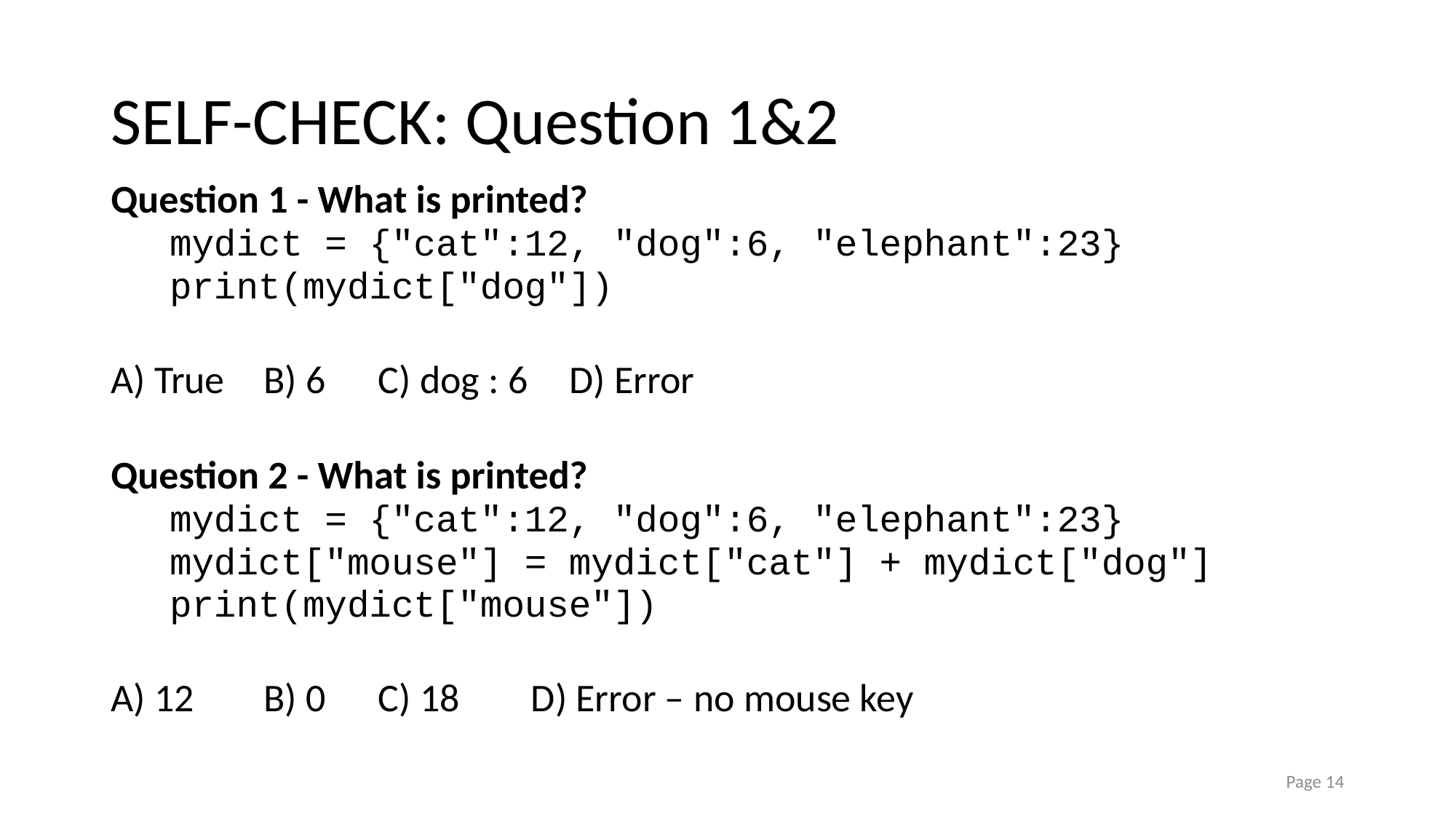

# SELF-CHECK: Question 1&2
Question 1 - What is printed?
mydict = {"cat":12, "dog":6, "elephant":23}
print(mydict["dog"])

A) True 	B) 6		C) dog : 6		D) Error

Question 2 - What is printed?
mydict = {"cat":12, "dog":6, "elephant":23}
mydict["mouse"] = mydict["cat"] + mydict["dog"]
print(mydict["mouse"])

A) 12		B) 0		C) 18		D) Error – no mouse key

Page 14